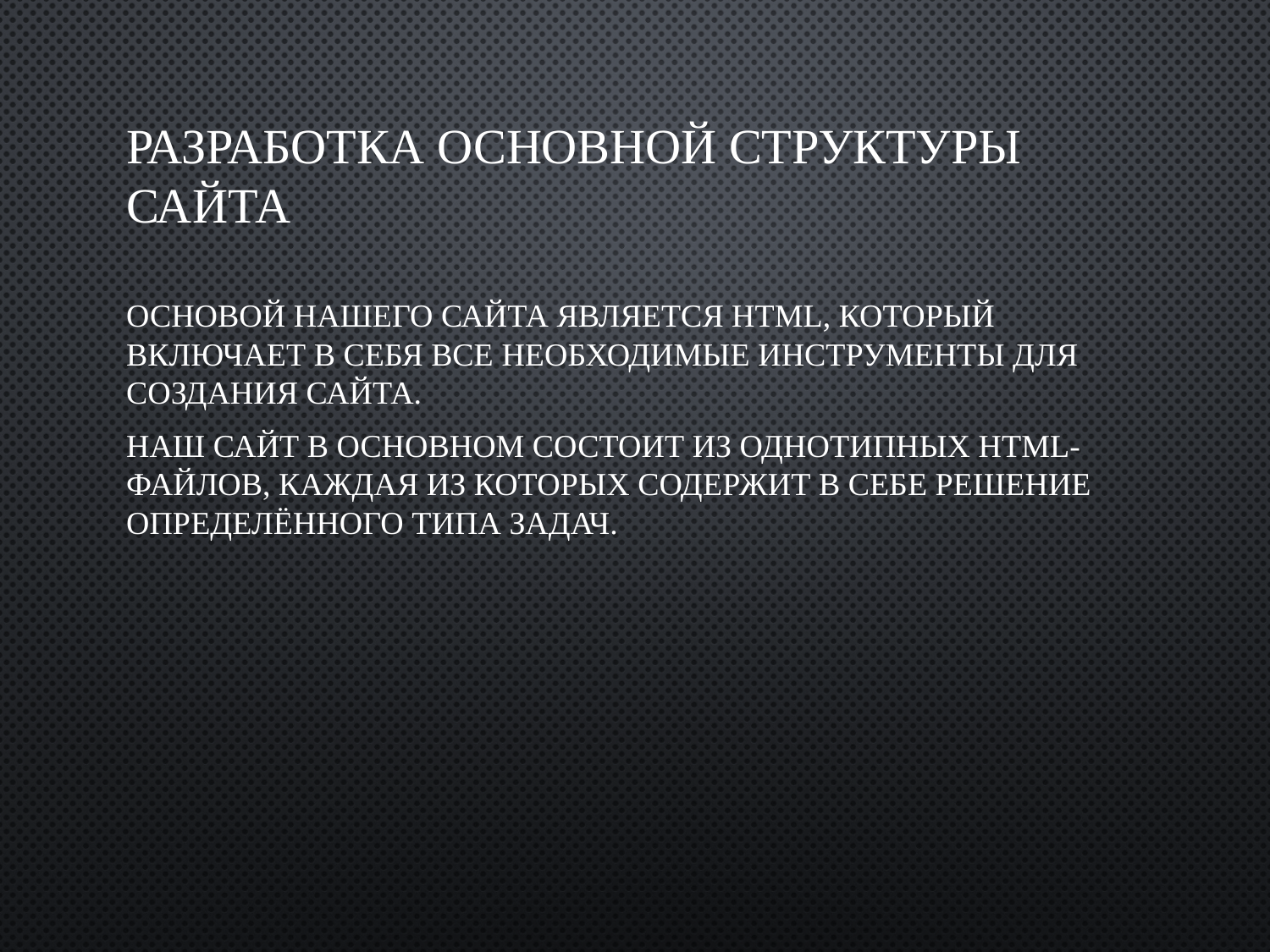

# Разработка основной структуры сайта
Основой нашего сайта является HTML, который включает в себя все необходимые инструменты для создания сайта.
Наш сайт в основном состоит из однотипных HTML-файлов, каждая из которых содержит в себе решение определённого типа задач.